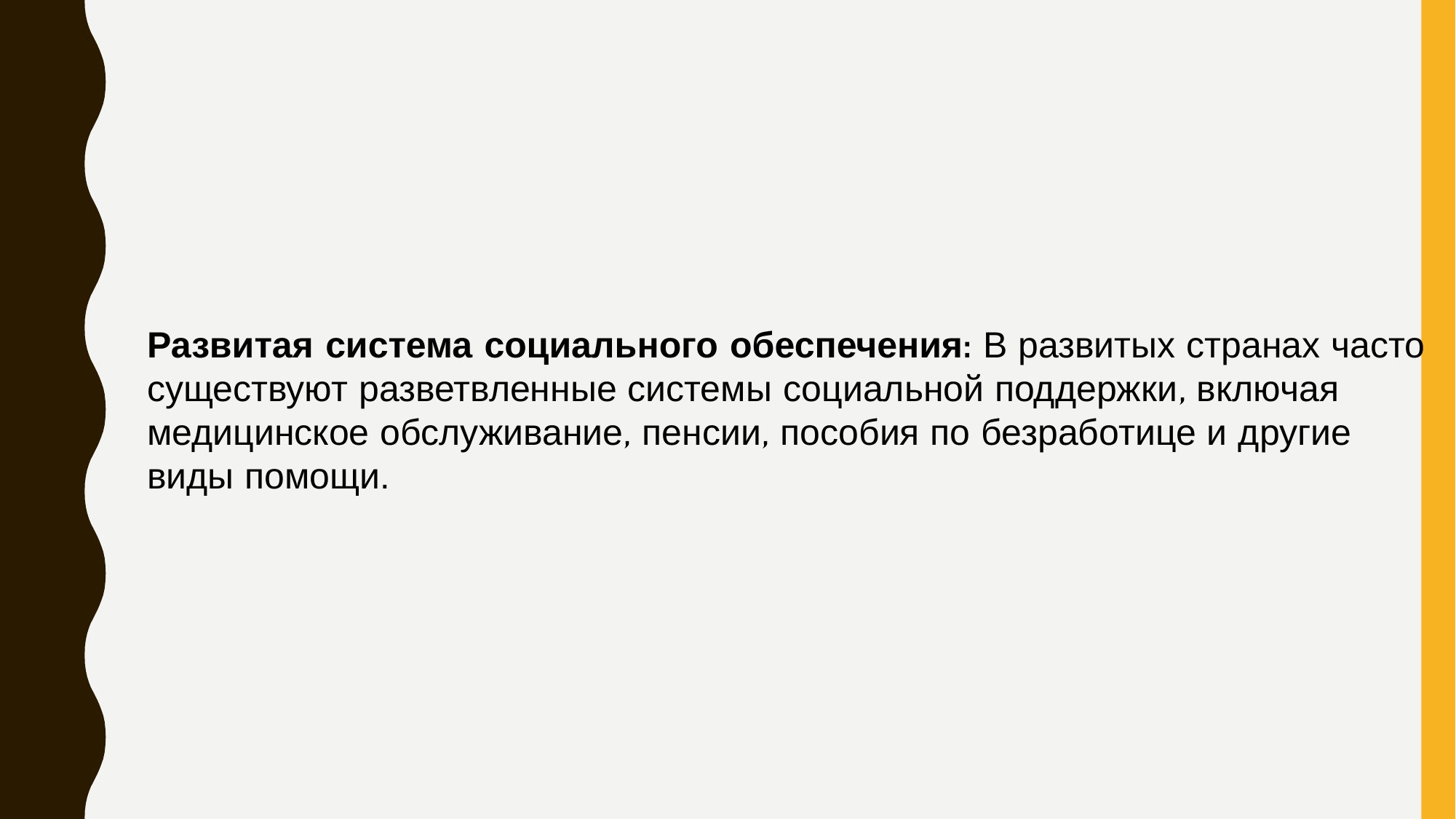

Развитая система социального обеспечения: В развитых странах часто существуют разветвленные системы социальной поддержки, включая медицинское обслуживание, пенсии, пособия по безработице и другие виды помощи.